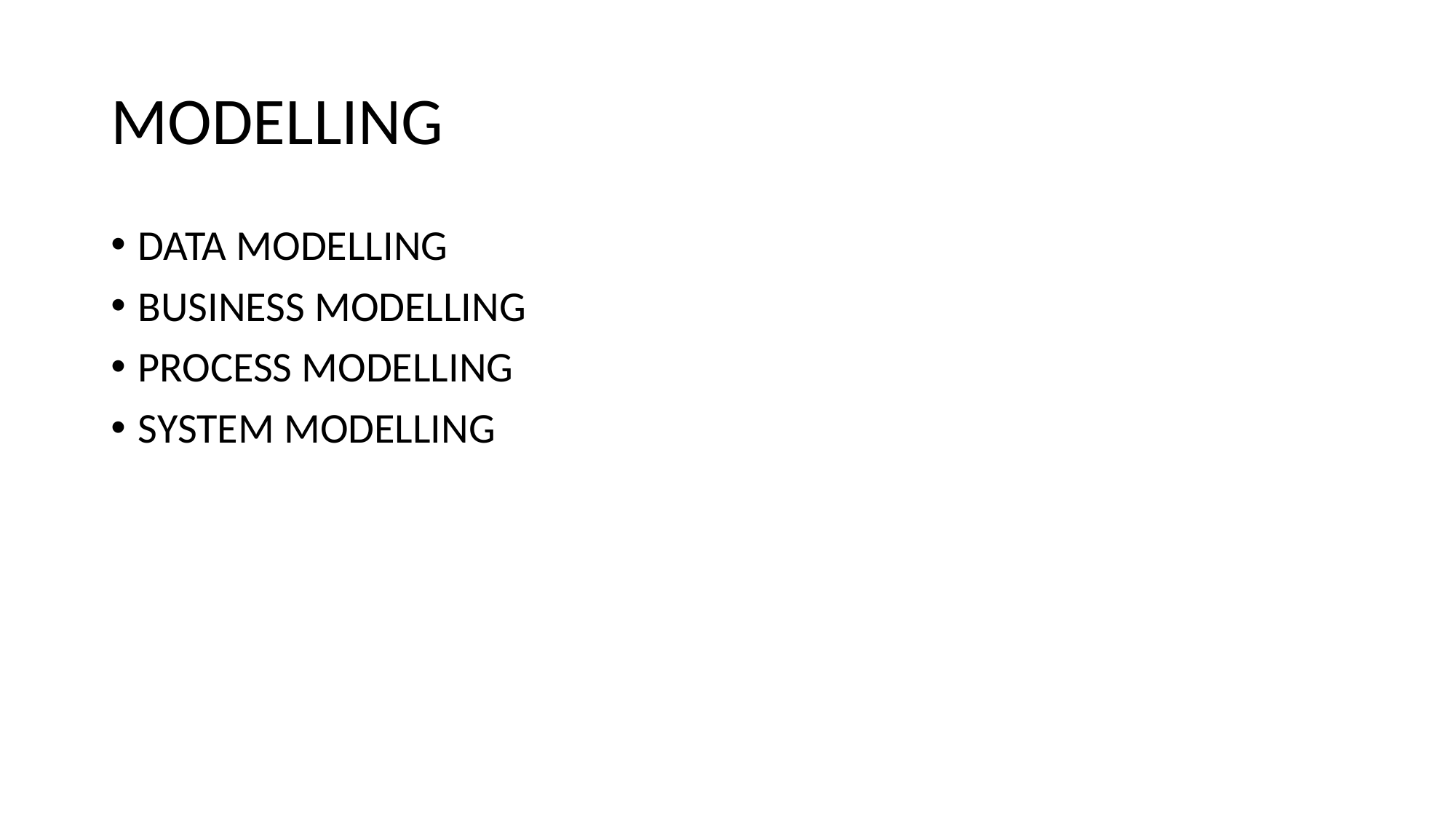

# MODELLING
DATA MODELLING
BUSINESS MODELLING
PROCESS MODELLING
SYSTEM MODELLING